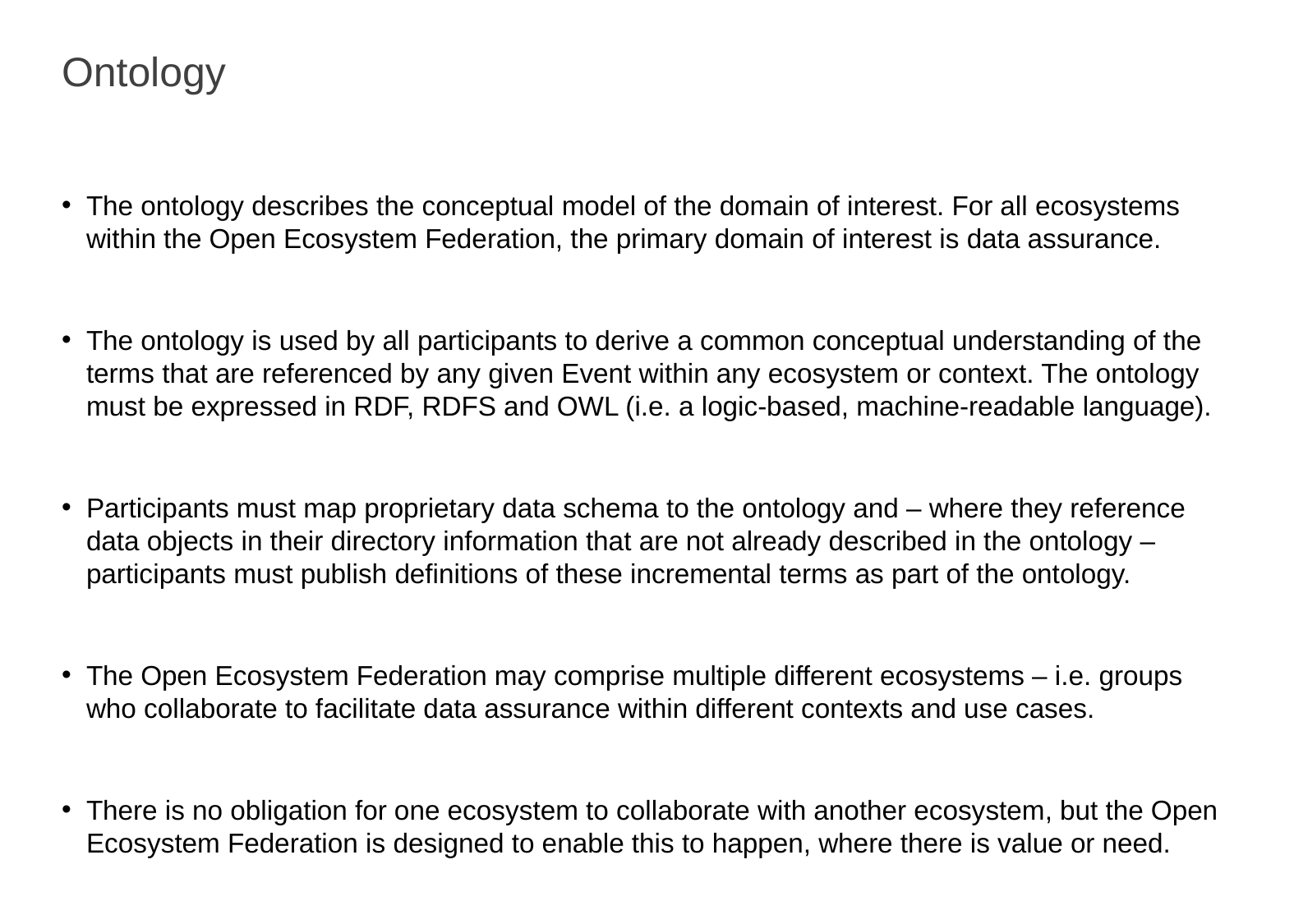

# Ontology
The ontology describes the conceptual model of the domain of interest. For all ecosystems within the Open Ecosystem Federation, the primary domain of interest is data assurance.

The ontology is used by all participants to derive a common conceptual understanding of the terms that are referenced by any given Event within any ecosystem or context. The ontology must be expressed in RDF, RDFS and OWL (i.e. a logic-based, machine-readable language).

Participants must map proprietary data schema to the ontology and – where they reference data objects in their directory information that are not already described in the ontology – participants must publish definitions of these incremental terms as part of the ontology.

The Open Ecosystem Federation may comprise multiple different ecosystems – i.e. groups who collaborate to facilitate data assurance within different contexts and use cases.

There is no obligation for one ecosystem to collaborate with another ecosystem, but the Open Ecosystem Federation is designed to enable this to happen, where there is value or need.

The ontology may [must?] be published to any participant in the Open Ecosystem Federation